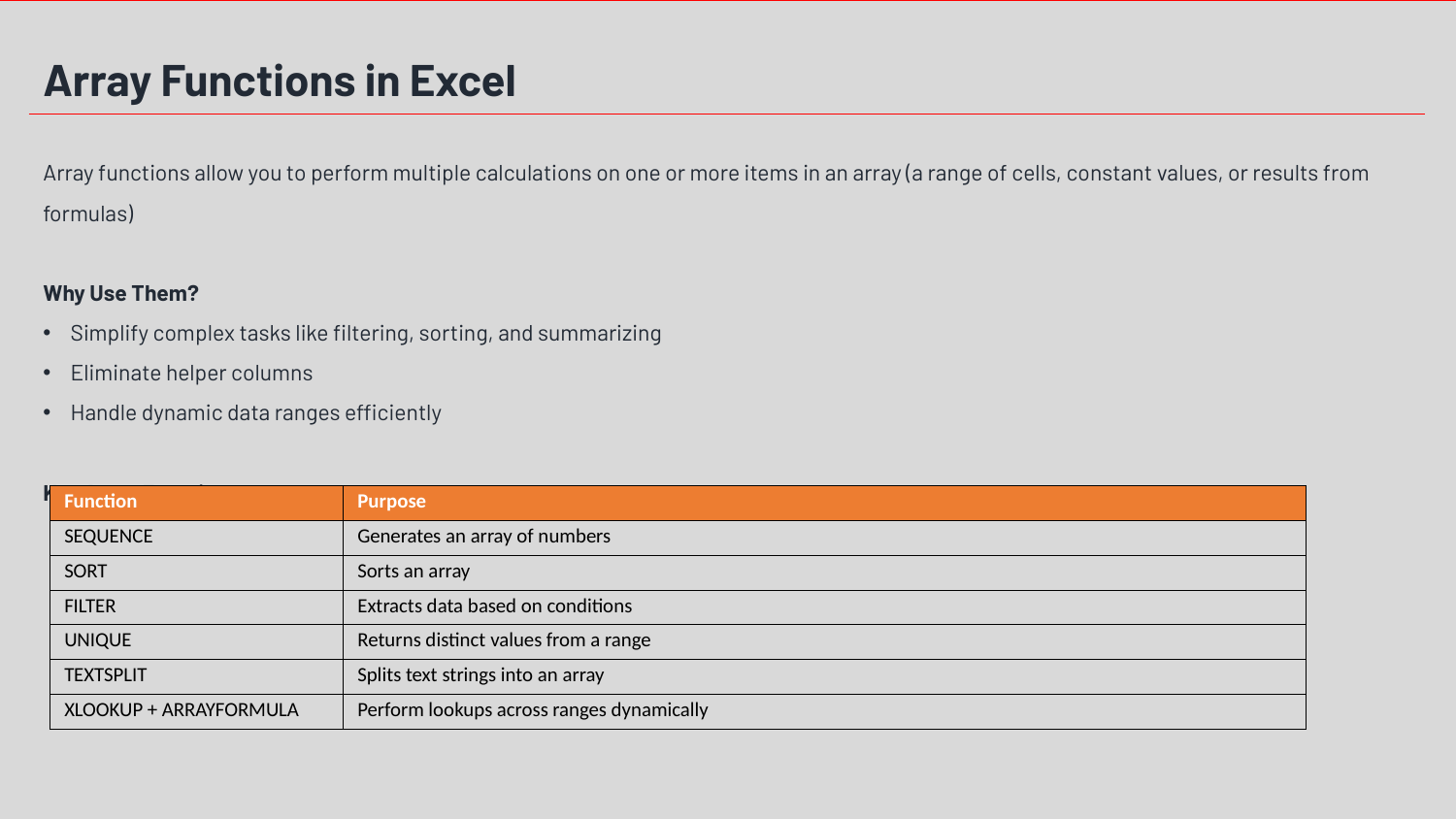

Array Functions in Excel
Array functions allow you to perform multiple calculations on one or more items in an array (a range of cells, constant values, or results from formulas)

Why Use Them?
Simplify complex tasks like filtering, sorting, and summarizing
Eliminate helper columns
Handle dynamic data ranges efficiently

Key Array Functions –

Note: Modern Excel (365, 2019+) supports dynamic arrays — no need to press Ctrl+Shift+Enter!

| Function | Purpose |
| --- | --- |
| SEQUENCE | Generates an array of numbers |
| SORT | Sorts an array |
| FILTER | Extracts data based on conditions |
| UNIQUE | Returns distinct values from a range |
| TEXTSPLIT | Splits text strings into an array |
| XLOOKUP + ARRAYFORMULA | Perform lookups across ranges dynamically |